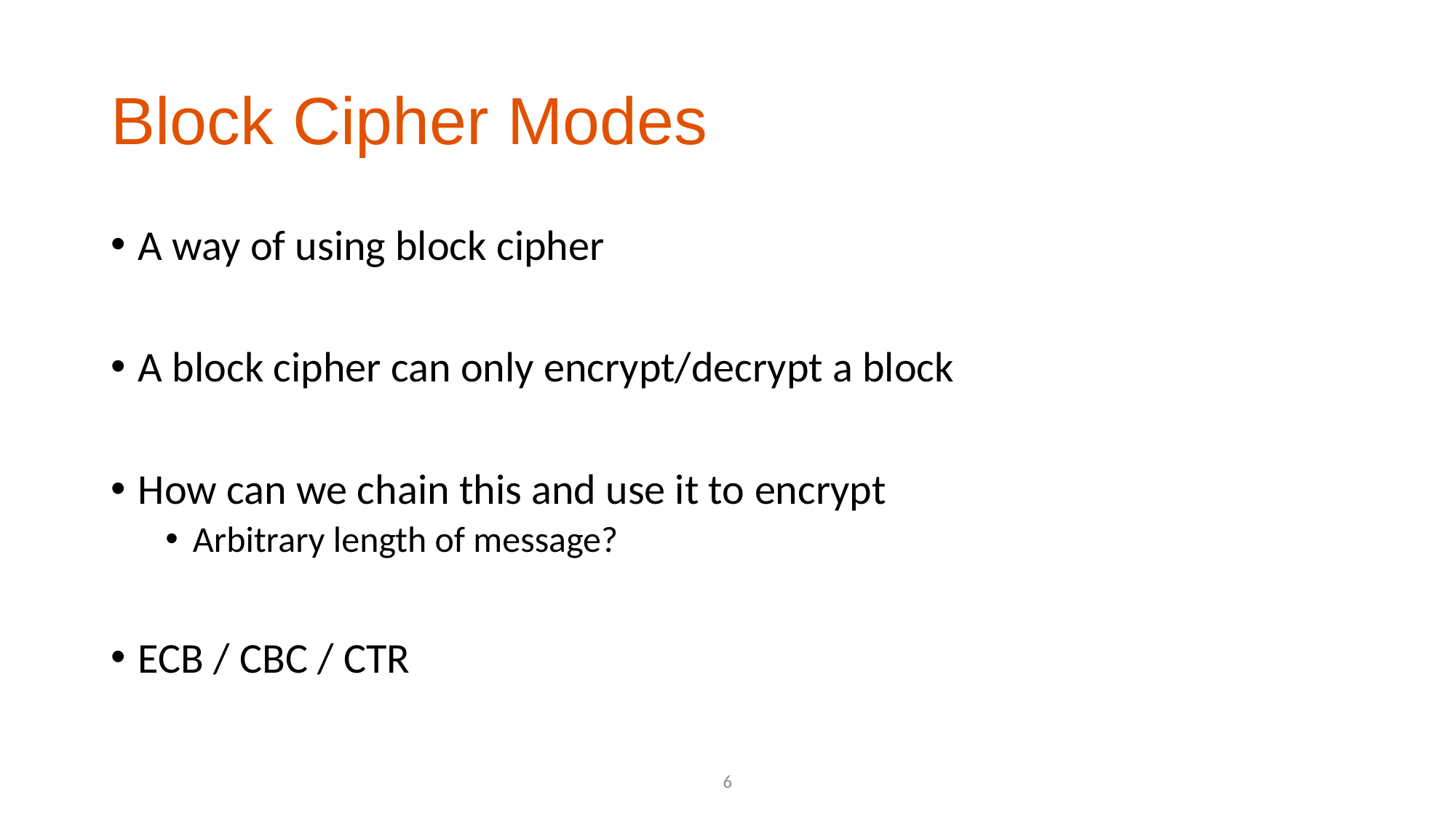

# Block Cipher Modes
A way of using block cipher

A block cipher can only encrypt/decrypt a block

How can we chain this and use it to encrypt
Arbitrary length of message?

ECB / CBC / CTR
6